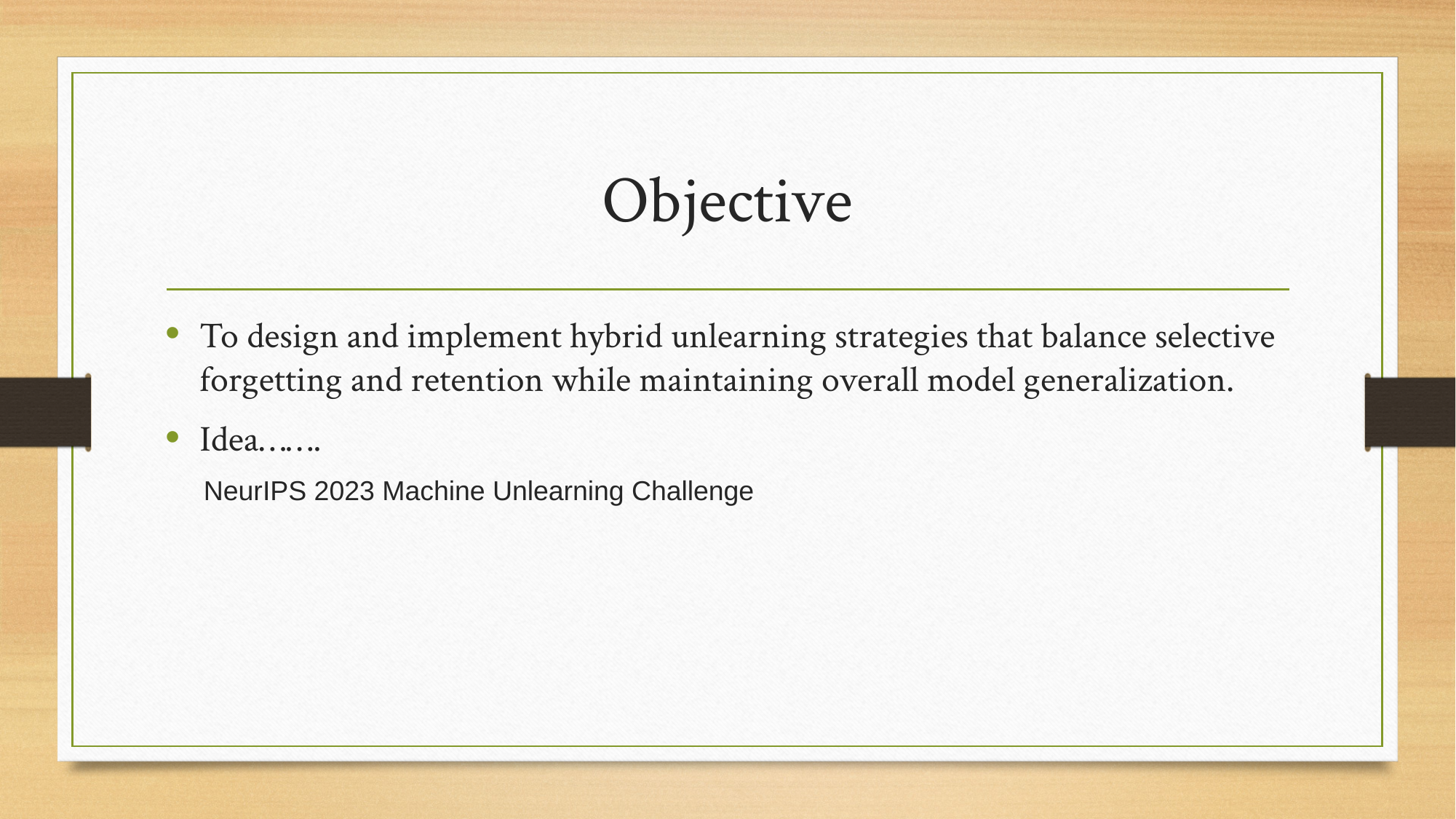

# Objective
To design and implement hybrid unlearning strategies that balance selective forgetting and retention while maintaining overall model generalization.
Idea…….
     NeurIPS 2023 Machine Unlearning Challenge